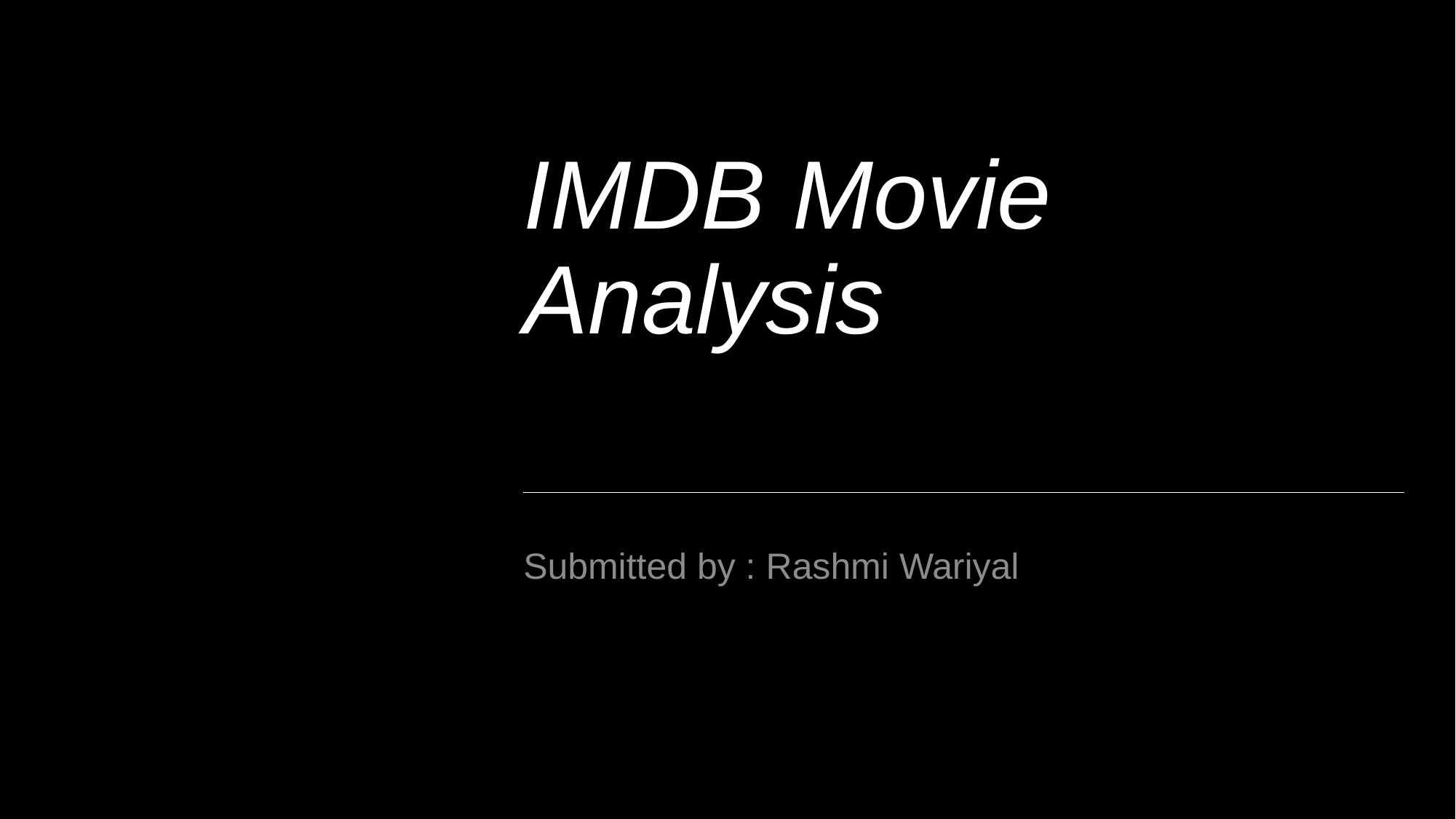

# IMDB Movie Analysis

Submitted by : Rashmi Wariyal